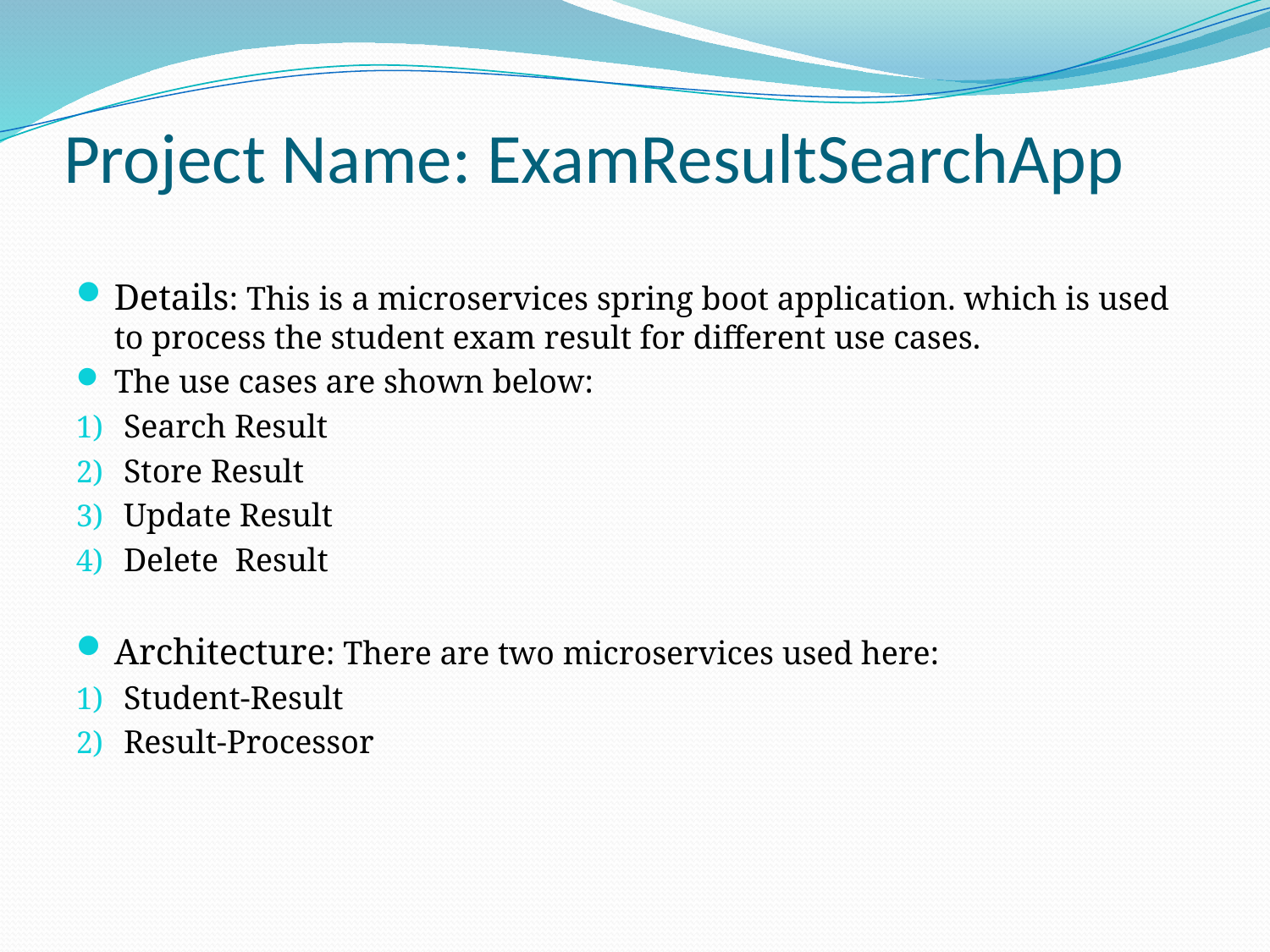

# Project Name: ExamResultSearchApp
Details: This is a microservices spring boot application. which is used to process the student exam result for different use cases.
The use cases are shown below:
Search Result
Store Result
Update Result
Delete  Result

Architecture: There are two microservices used here:
Student-Result
Result-Processor